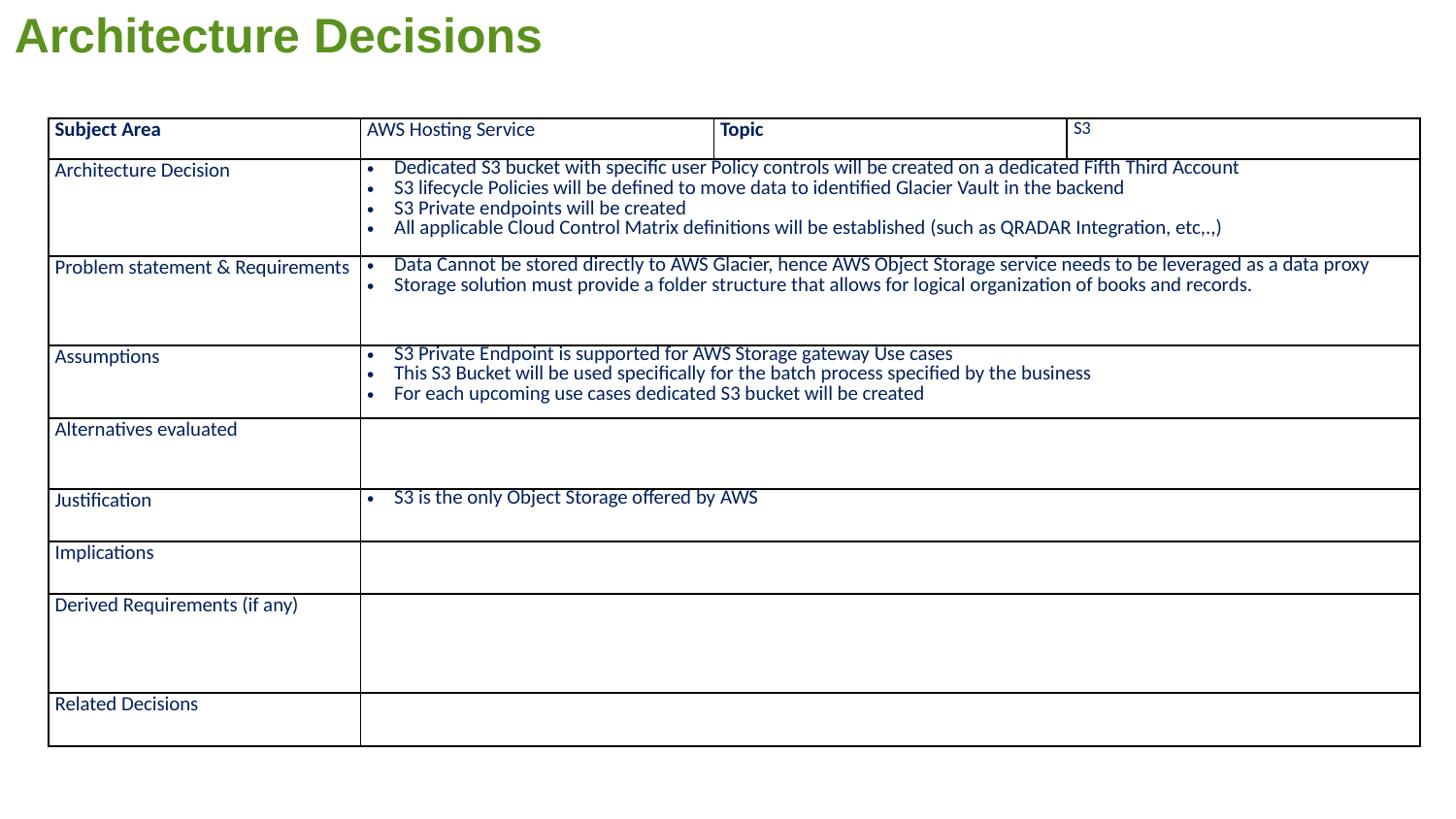

Architecture Decisions
| Subject Area | AWS Hosting Service | Topic | S3 |
| --- | --- | --- | --- |
| Architecture Decision | Dedicated S3 bucket with specific user Policy controls will be created on a dedicated Fifth Third Account S3 lifecycle Policies will be defined to move data to identified Glacier Vault in the backend S3 Private endpoints will be created All applicable Cloud Control Matrix definitions will be established (such as QRADAR Integration, etc,.,) |  |  |
| Problem statement & Requirements | Data Cannot be stored directly to AWS Glacier, hence AWS Object Storage service needs to be leveraged as a data proxy Storage solution must provide a folder structure that allows for logical organization of books and records. |  |  |
| Assumptions | S3 Private Endpoint is supported for AWS Storage gateway Use cases This S3 Bucket will be used specifically for the batch process specified by the business For each upcoming use cases dedicated S3 bucket will be created |  |  |
| Alternatives evaluated |  |  |  |
| Justification | S3 is the only Object Storage offered by AWS |  |  |
| Implications |  |  |  |
| Derived Requirements (if any) |  |  |  |
| Related Decisions |  |  |  |